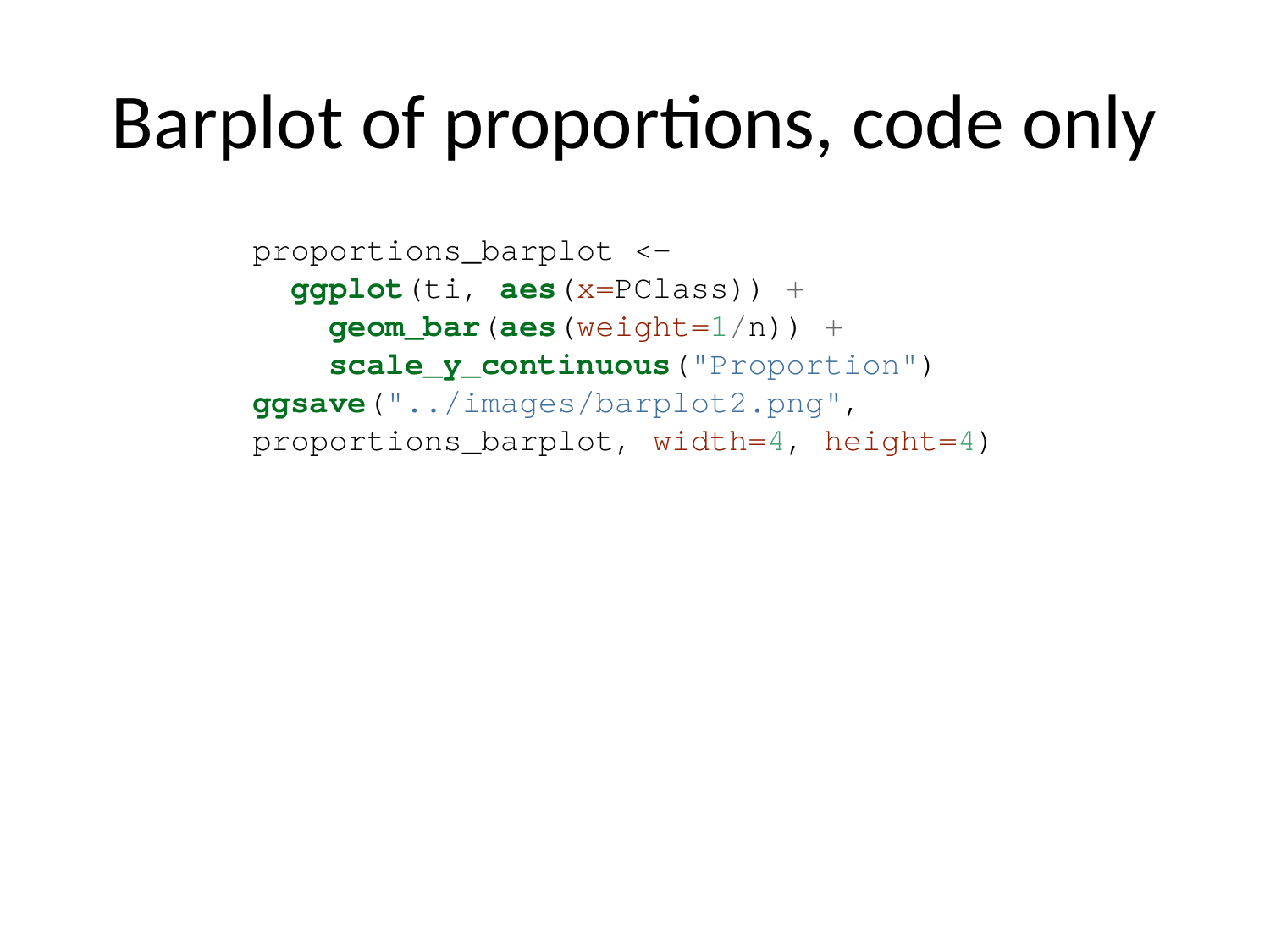

# Barplot of proportions, code only
proportions_barplot <-
  ggplot(ti, aes(x=PClass)) +
    geom_bar(aes(weight=1/n)) +
    scale_y_continuous("Proportion")
ggsave("../images/barplot2.png", proportions_barplot, width=4, height=4)